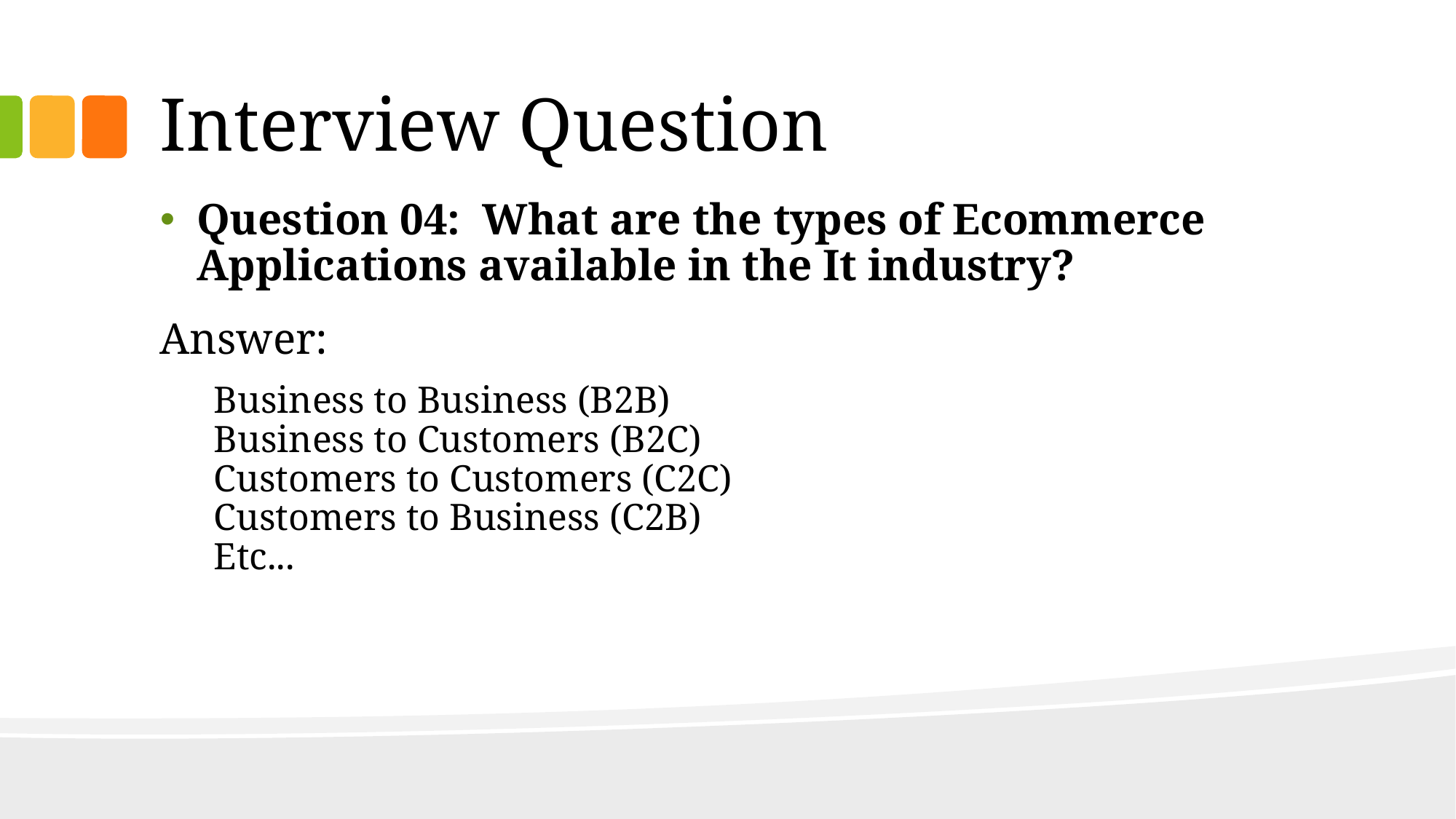

# Interview Question
Question 04:  What are the types of Ecommerce Applications available in the It industry?
Answer:
Business to Business (B2B)
Business to Customers (B2C)
Customers to Customers (C2C)
Customers to Business (C2B)
Etc...